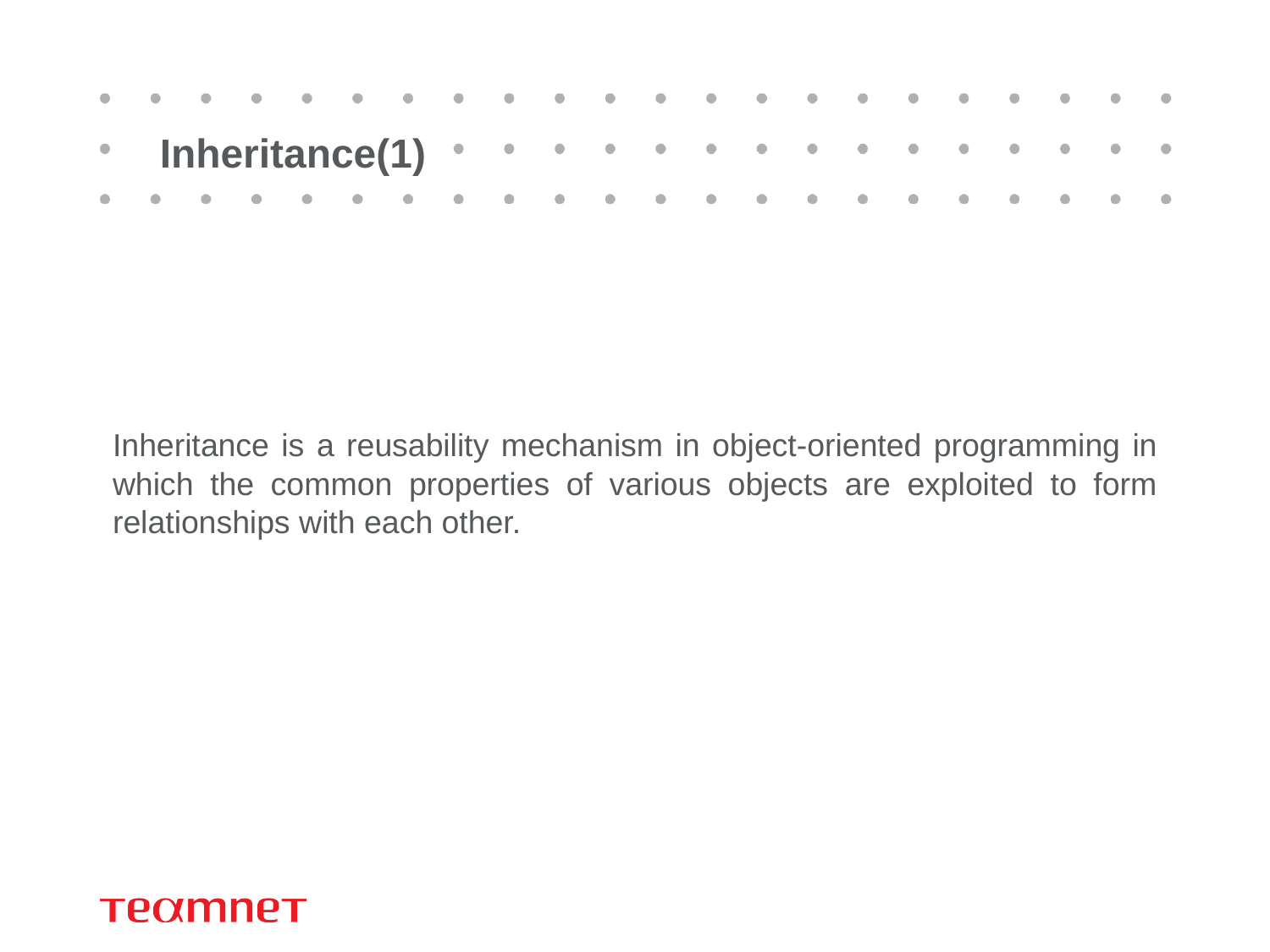

# Inheritance(1)

Inheritance is a reusability mechanism in object-oriented programming in which the common properties of various objects are exploited to form relationships with each other.